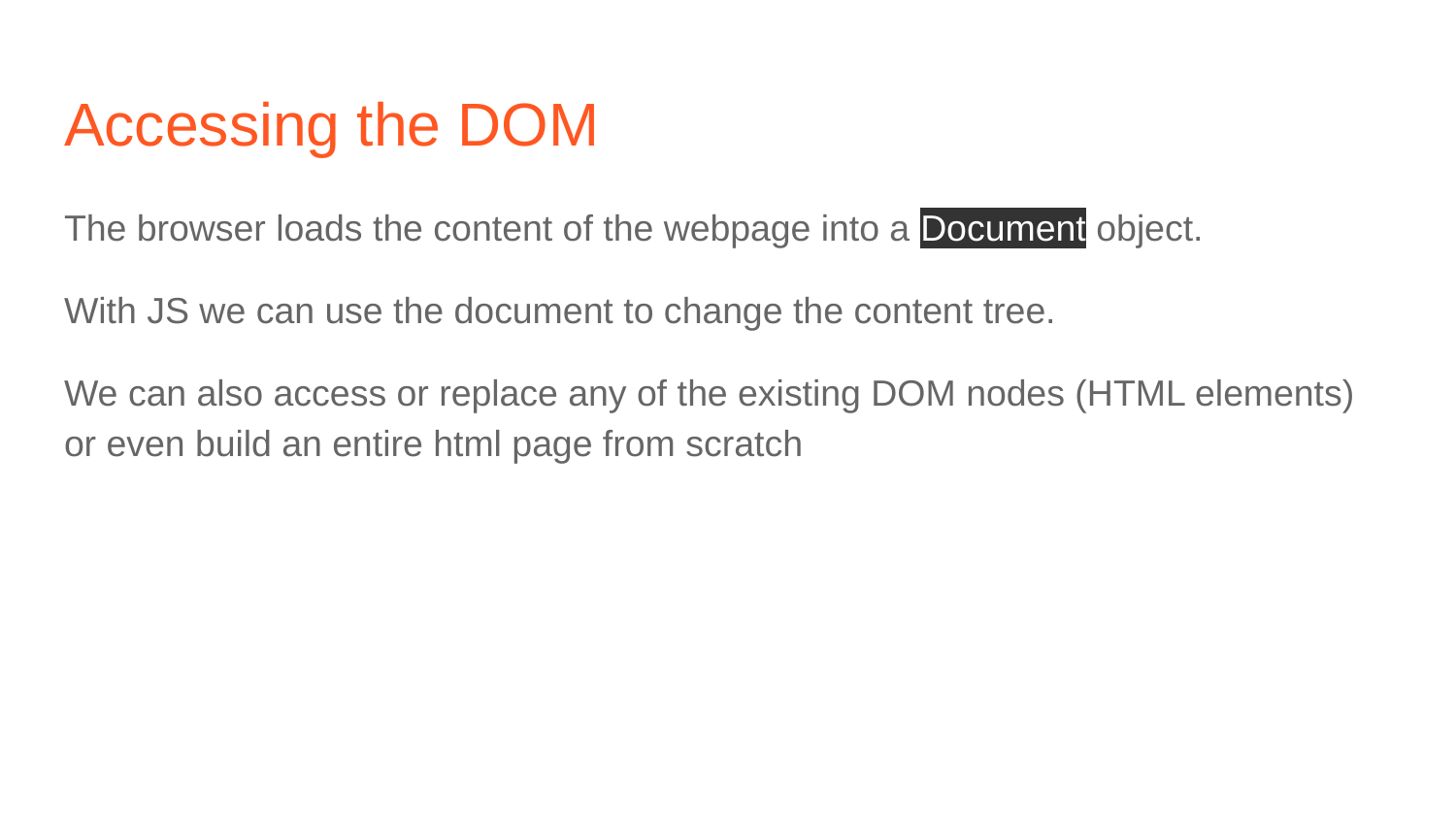

# Accessing the DOM
The browser loads the content of the webpage into a Document object.
With JS we can use the document to change the content tree.
We can also access or replace any of the existing DOM nodes (HTML elements) or even build an entire html page from scratch